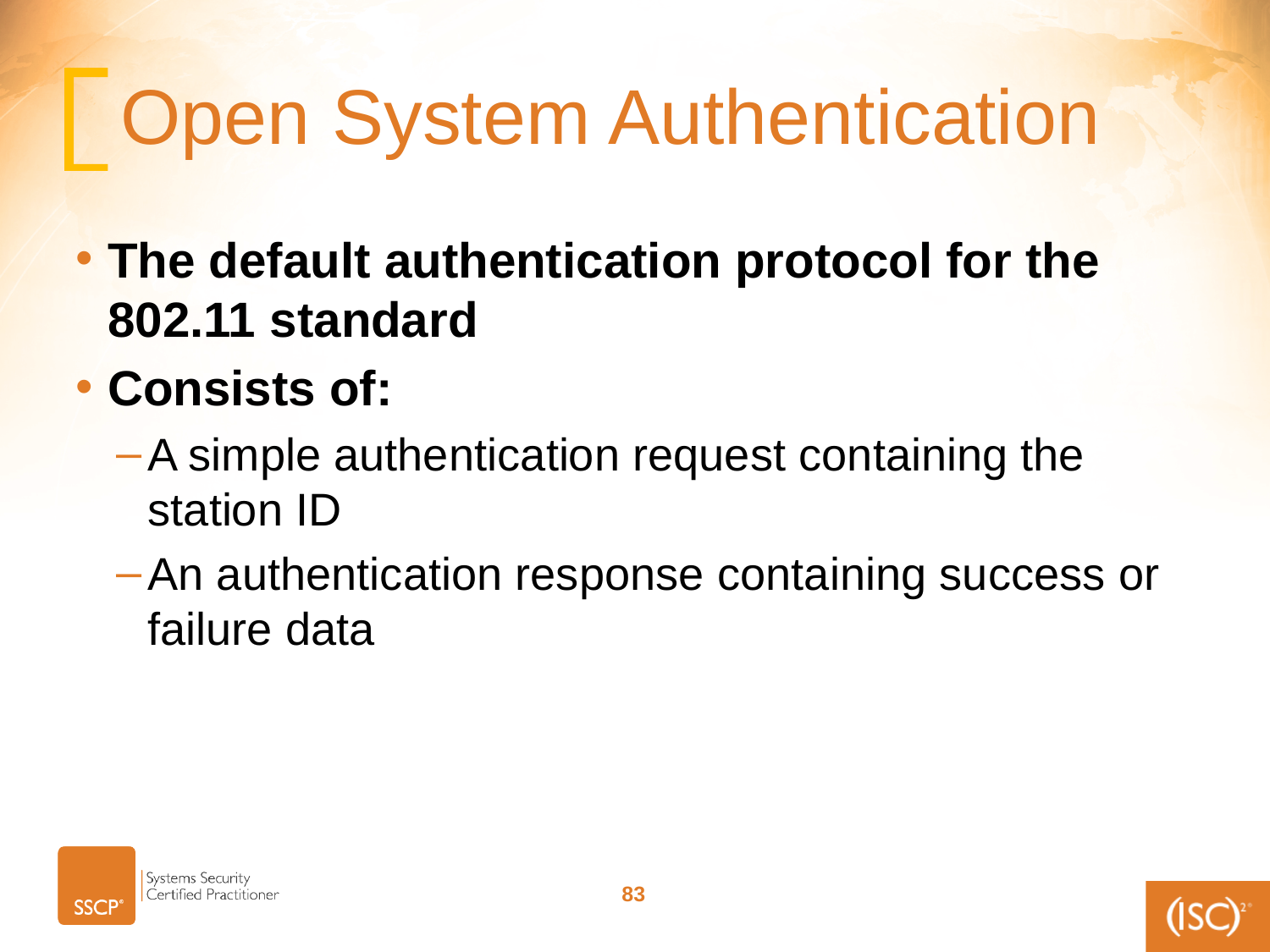

# Open System Authentication
The default authentication protocol for the 802.11 standard
Consists of:
A simple authentication request containing the station ID
An authentication response containing success or failure data